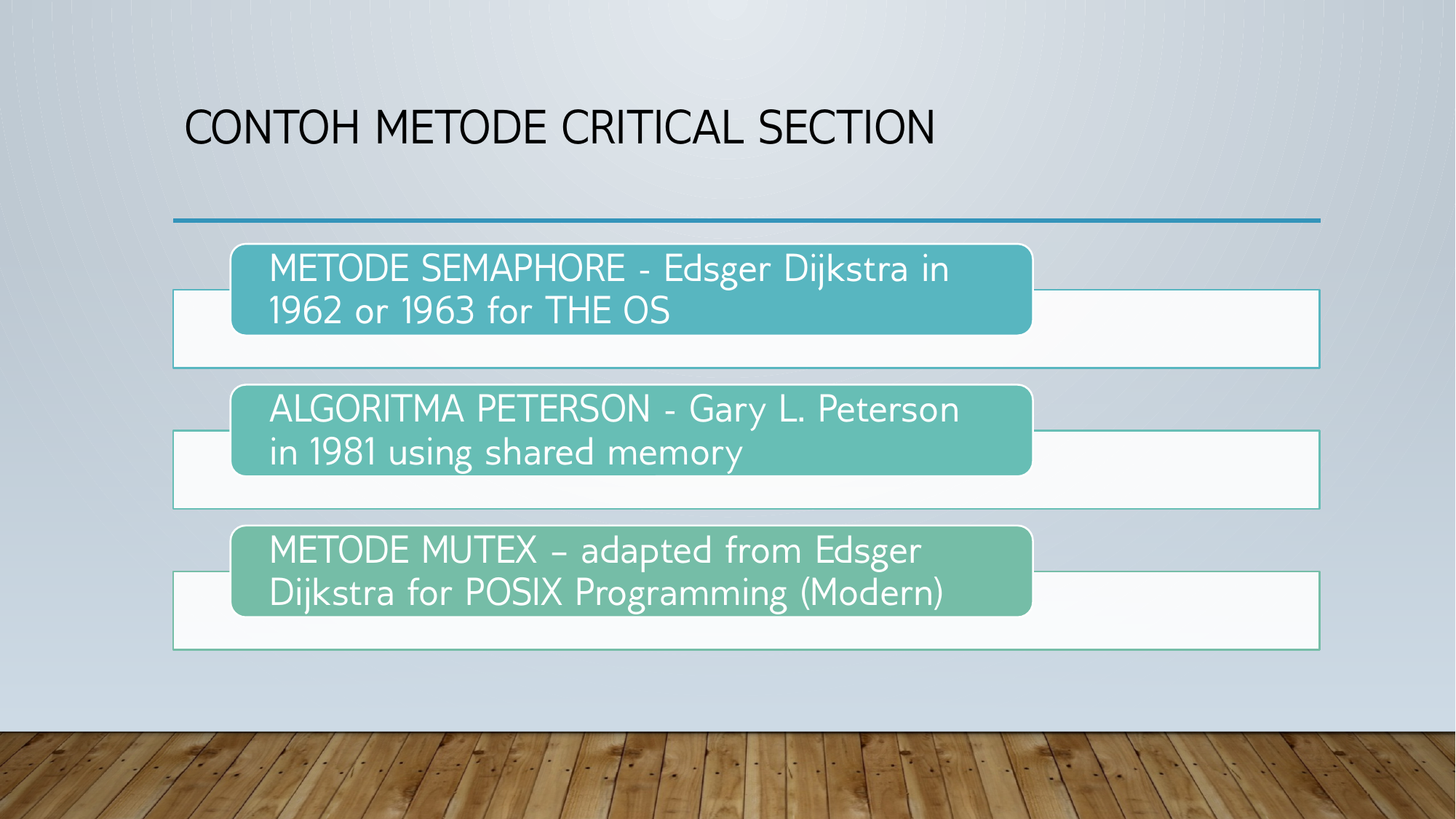

# CONTOH METODE Critical Section
METODE SEMAPHORE - Edsger Dijkstra in 1962 or 1963 for THE OS
ALGORITMA PETERSON - Gary L. Peterson in 1981 using shared memory
METODE MUTEX – adapted from Edsger Dijkstra for POSIX Programming (Modern)